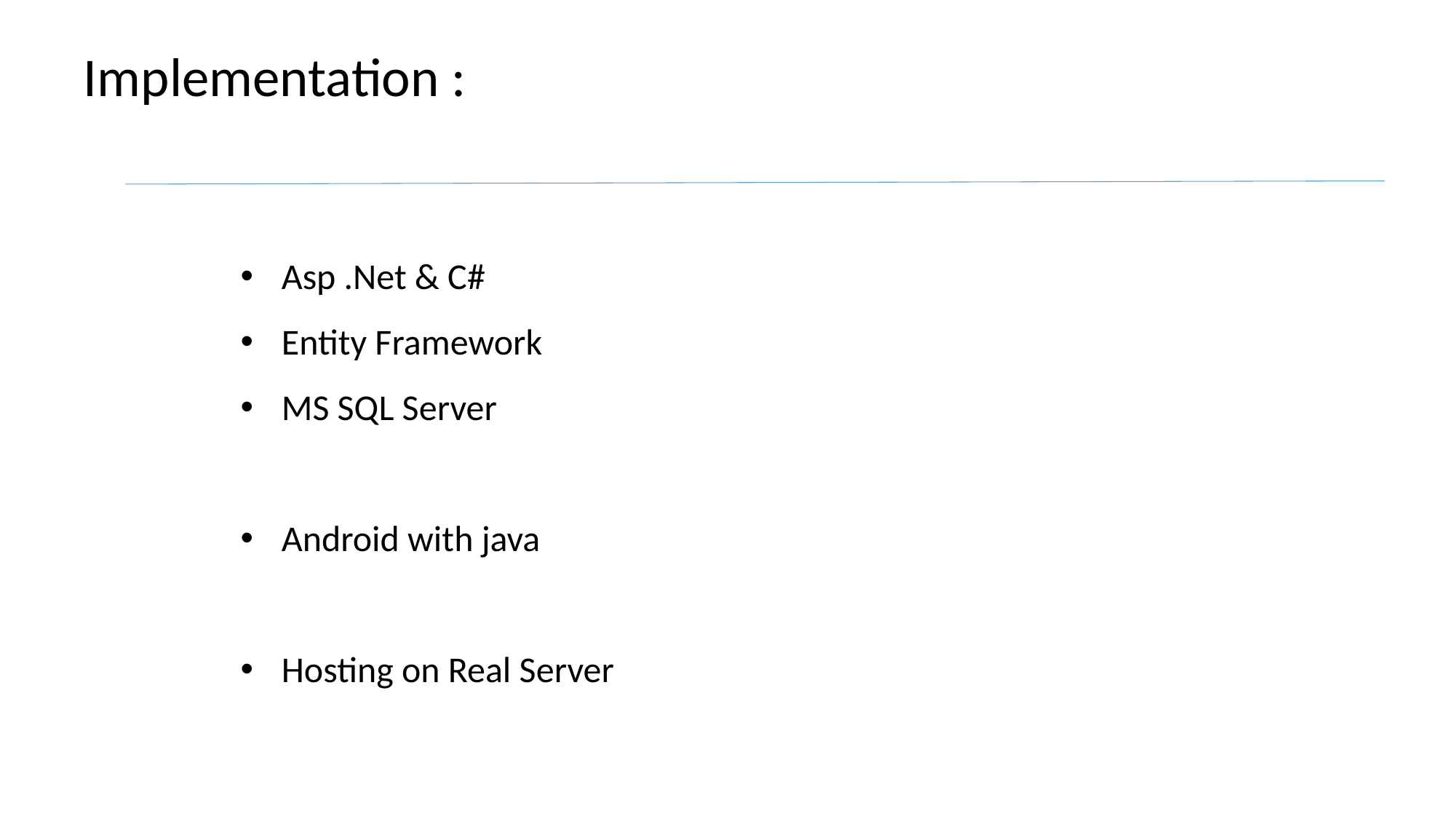

# Implementation :
Asp .Net & C#
Entity Framework
MS SQL Server

Android with java

Hosting on Real Server